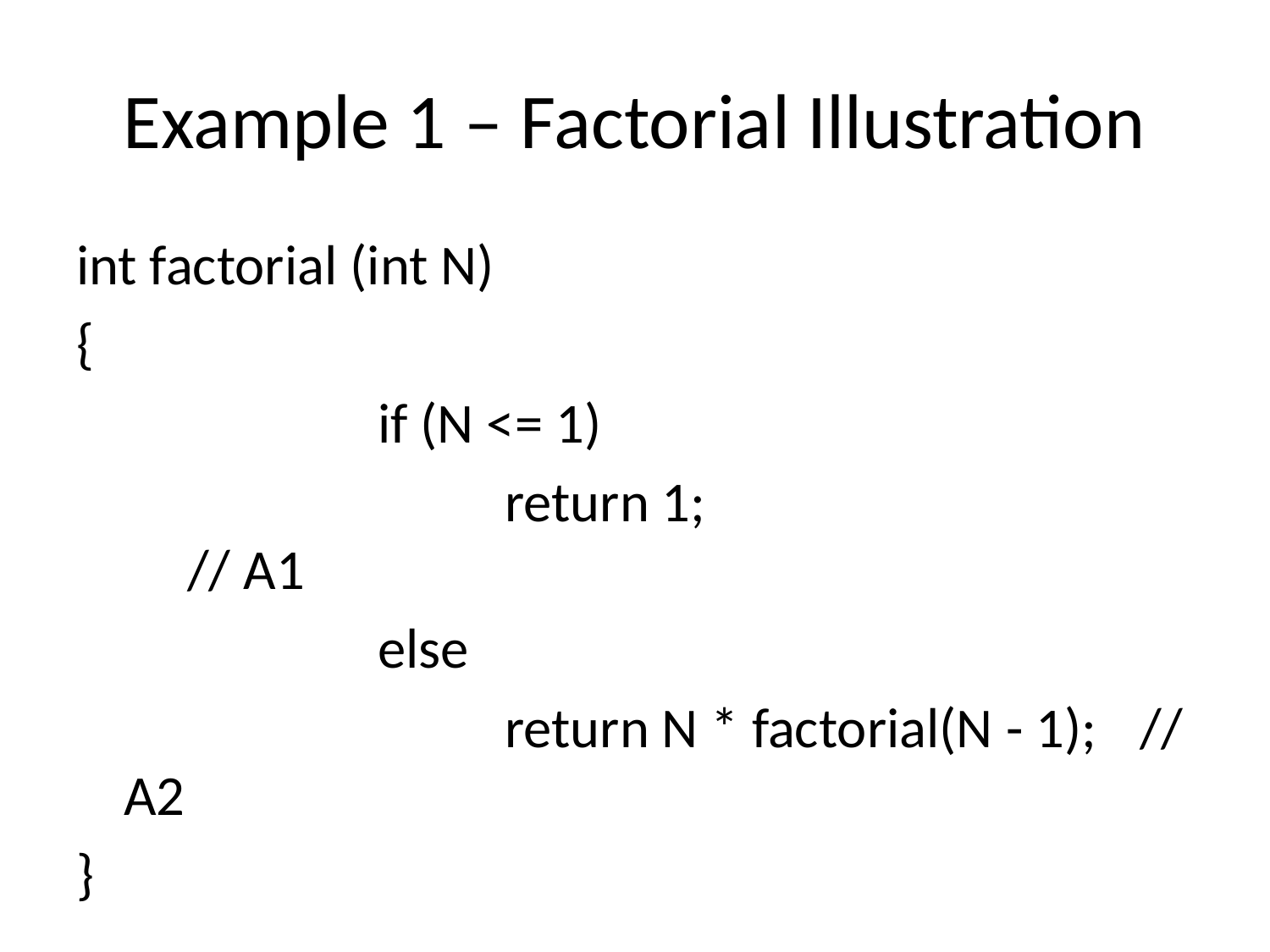

# Example 1 – Factorial Illustration
int factorial (int N)
{
			if (N <= 1)
				return 1;           			          // A1
			else
				return N * factorial(N - 1);  	// A2
}